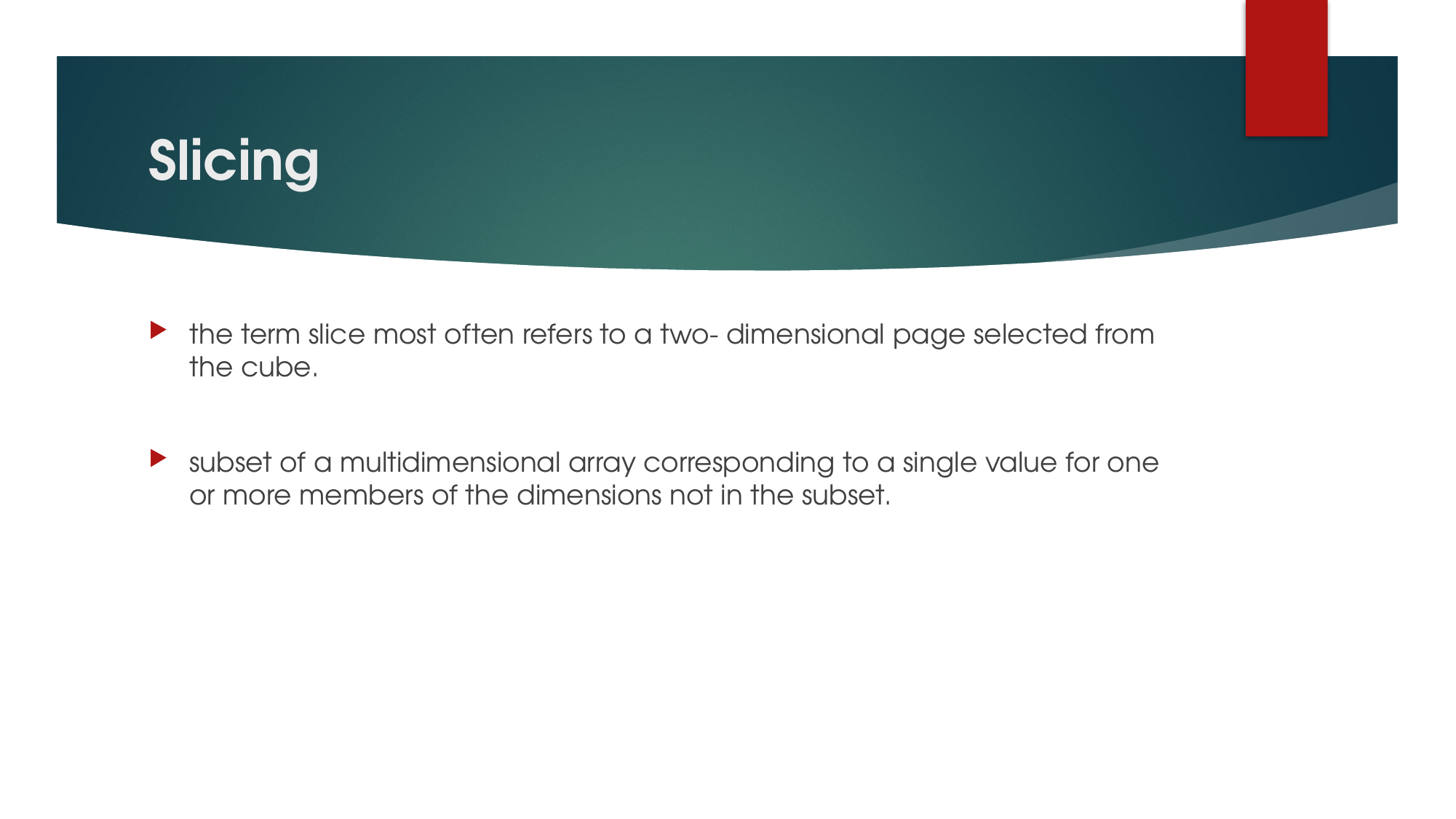

# Slicing
the term slice most often refers to a two- dimensional page selected from the cube.

subset of a multidimensional array corresponding to a single value for one or more members of the dimensions not in the subset.